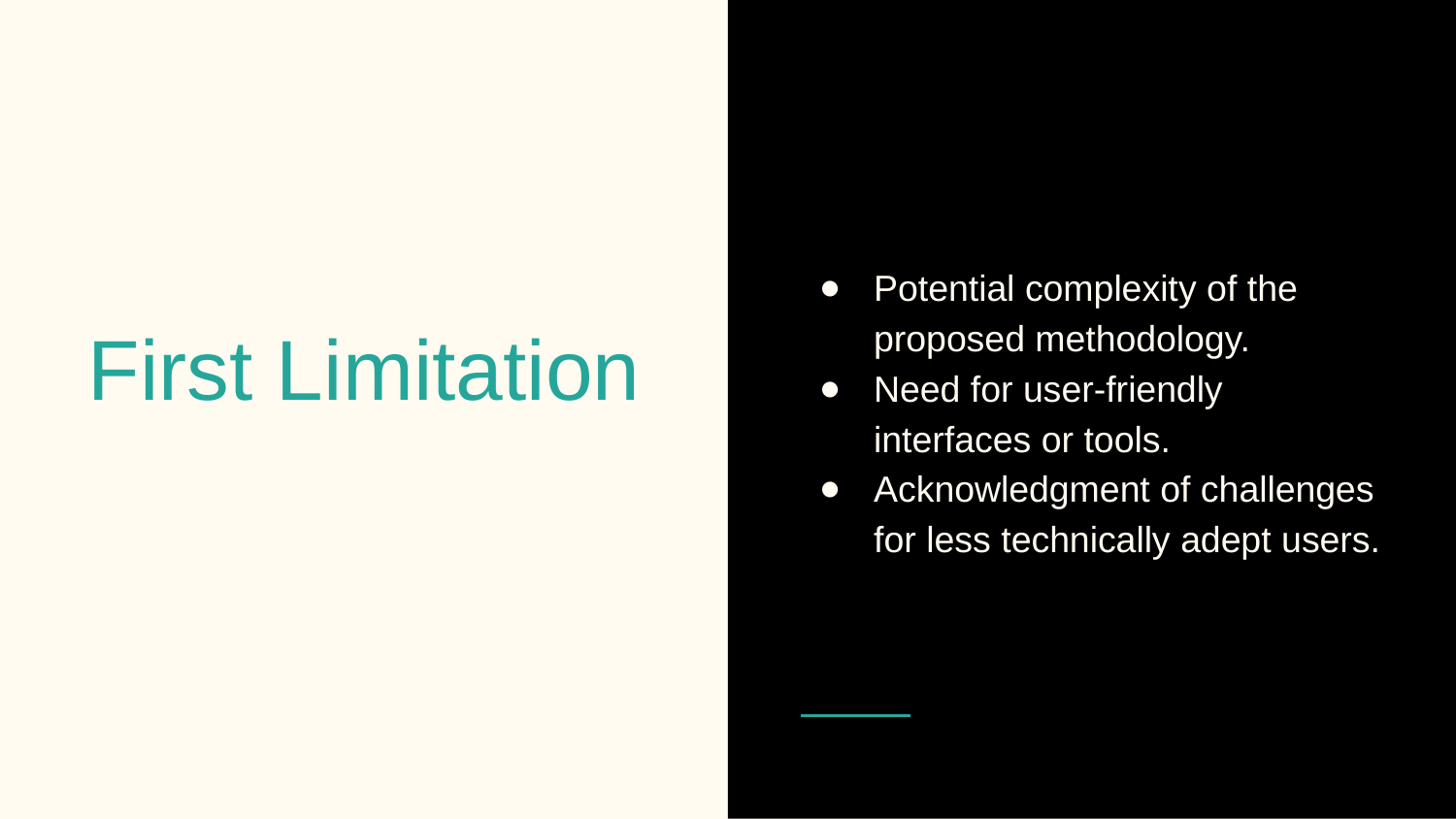

Potential complexity of the proposed methodology.
Need for user-friendly interfaces or tools.
Acknowledgment of challenges for less technically adept users.
# First Limitation